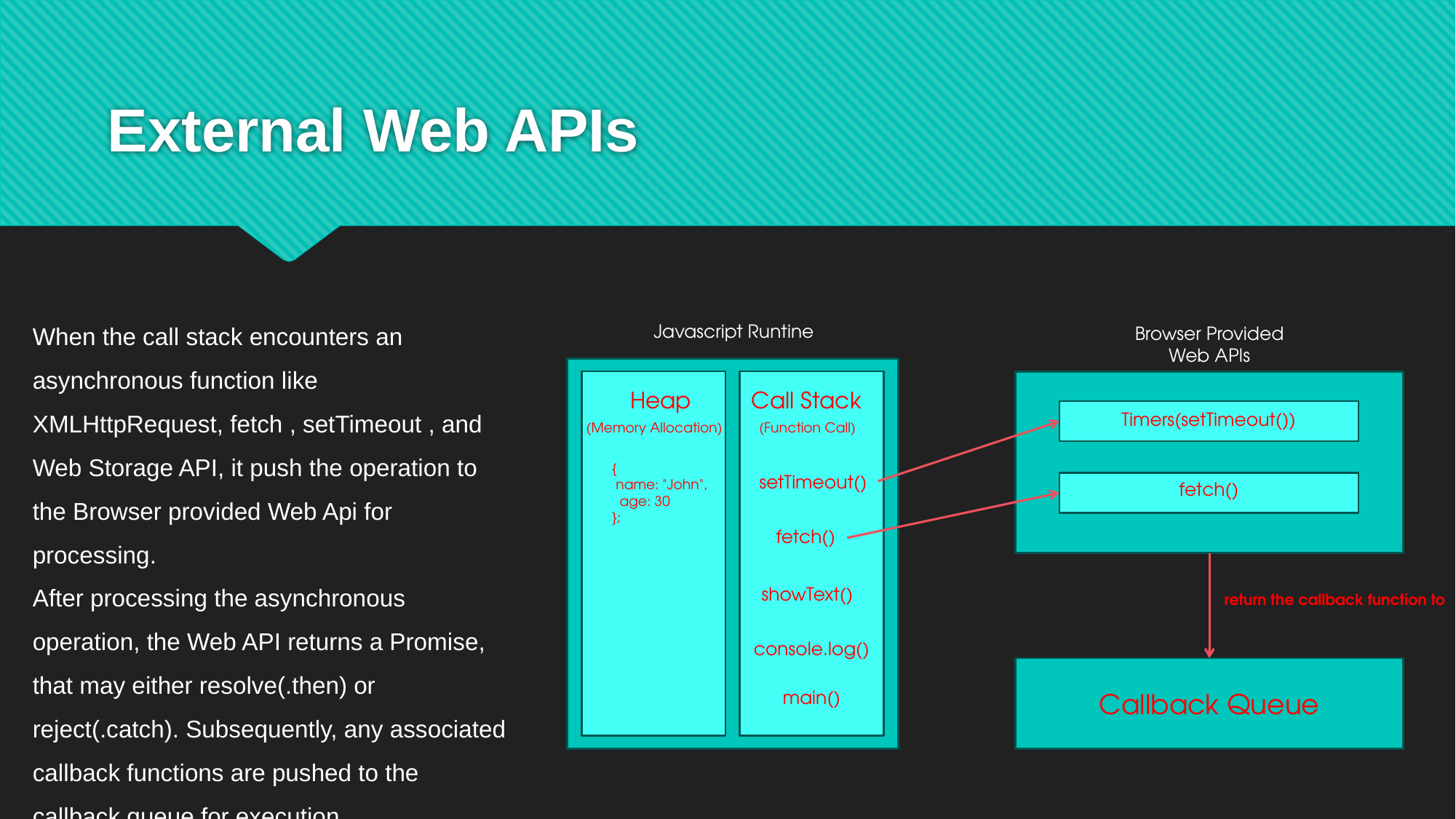

# External Web APIs
When the call stack encounters an asynchronous function like XMLHttpRequest, fetch , setTimeout , and Web Storage API, it push the operation to the Browser provided Web Api for processing.
After processing the asynchronous operation, the Web API returns a Promise, that may either resolve(.then) or reject(.catch). Subsequently, any associated callback functions are pushed to the callback queue for execution.
Javascript Runtine
Browser Provided
Web APIs

Heap
Call Stack

Timers(setTimeout())
(Memory Allocation)
(Function Call)
{
 name: "John",
  age: 30
};
setTimeout()

fetch()
fetch()
showText()
return the callback function to
console.log()
Callback Queue
main()